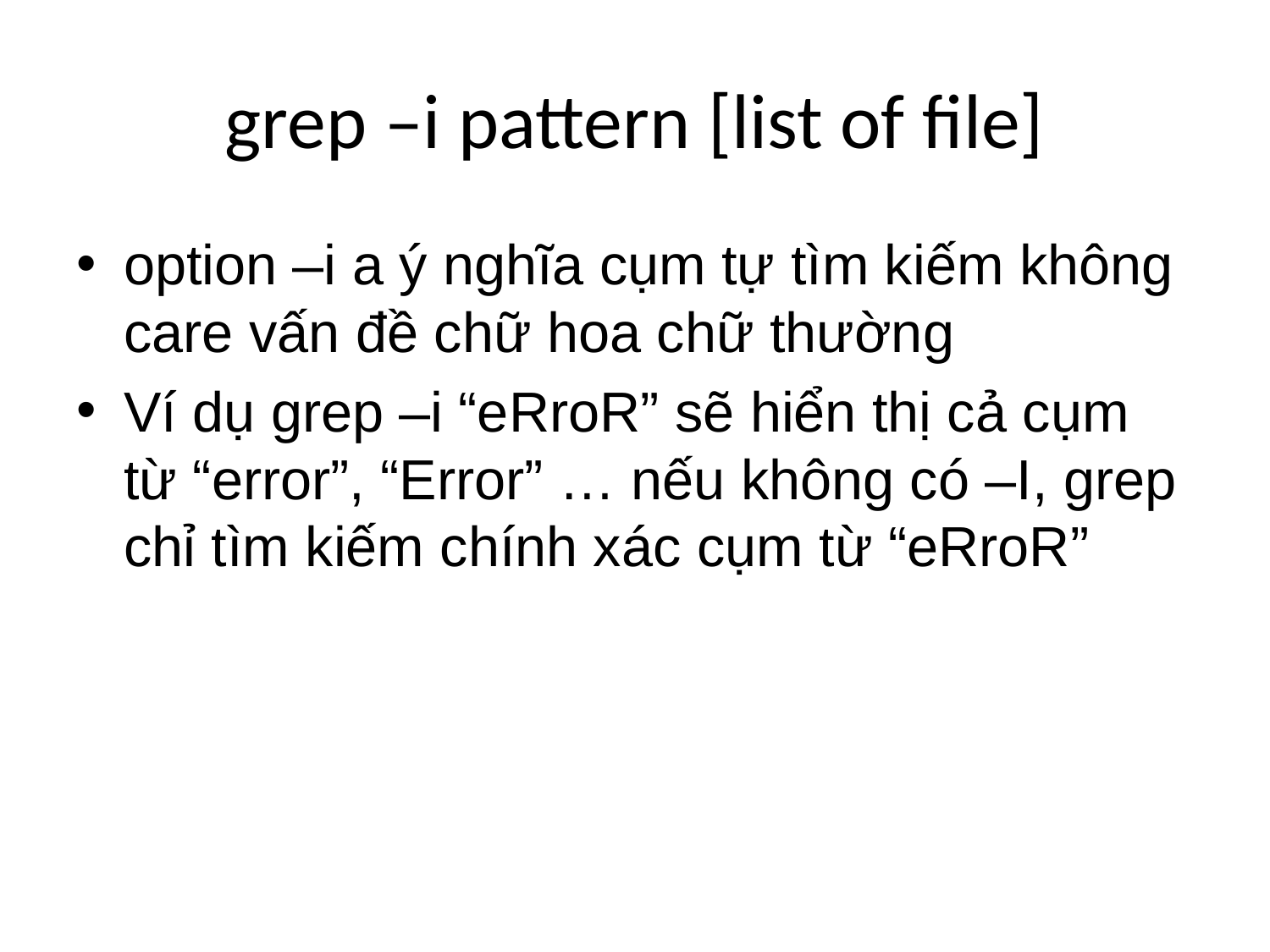

# grep –i pattern [list of file]
option –i a ý nghĩa cụm tự tìm kiếm không care vấn đề chữ hoa chữ thường
Ví dụ grep –i “eRroR” sẽ hiển thị cả cụm từ “error”, “Error” … nếu không có –I, grep chỉ tìm kiếm chính xác cụm từ “eRroR”